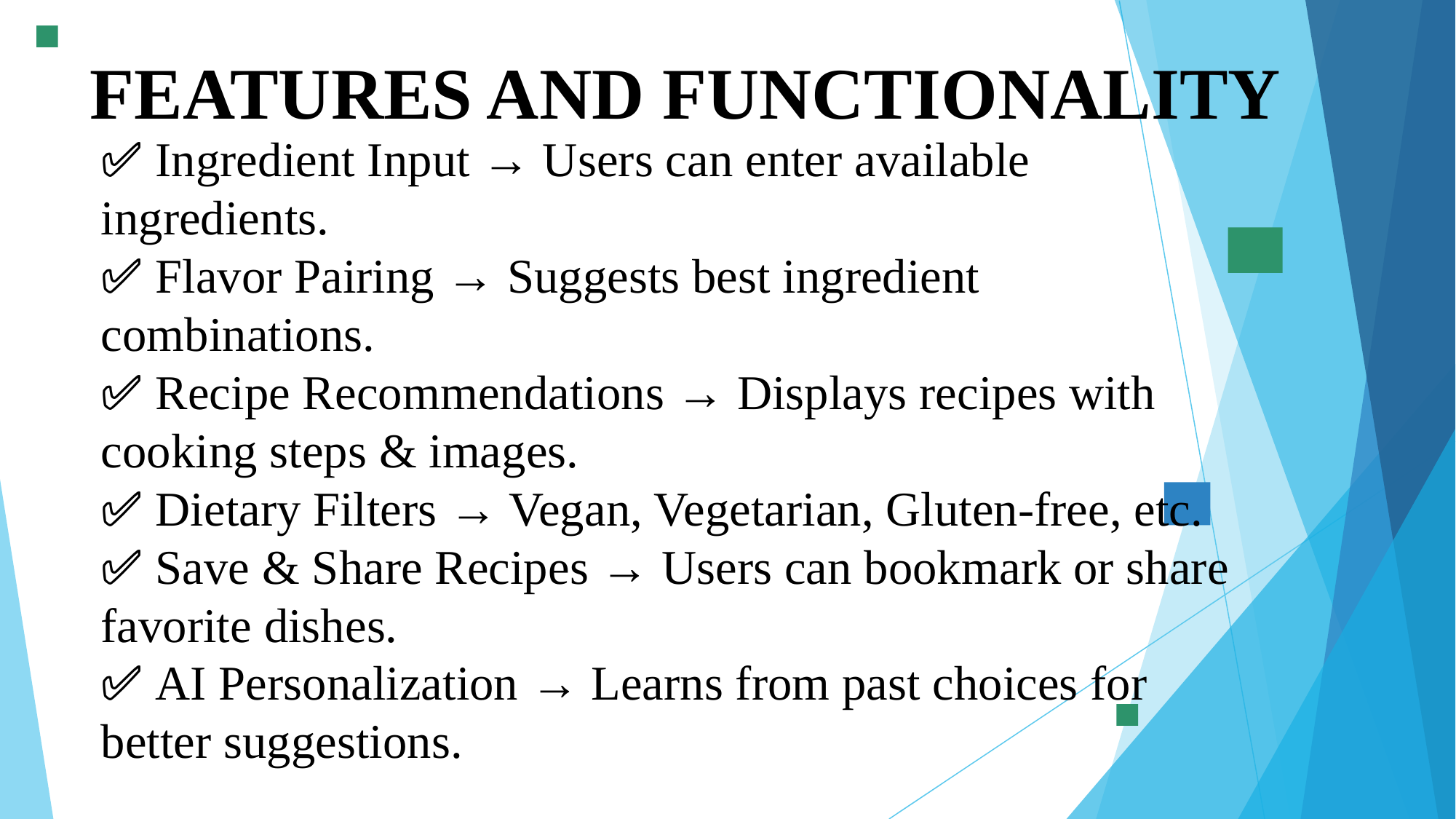

# FEATURES AND FUNCTIONALITY
✅ Ingredient Input → Users can enter available ingredients.
✅ Flavor Pairing → Suggests best ingredient combinations.
✅ Recipe Recommendations → Displays recipes with cooking steps & images.
✅ Dietary Filters → Vegan, Vegetarian, Gluten-free, etc.
✅ Save & Share Recipes → Users can bookmark or share favorite dishes.
✅ AI Personalization → Learns from past choices for better suggestions.